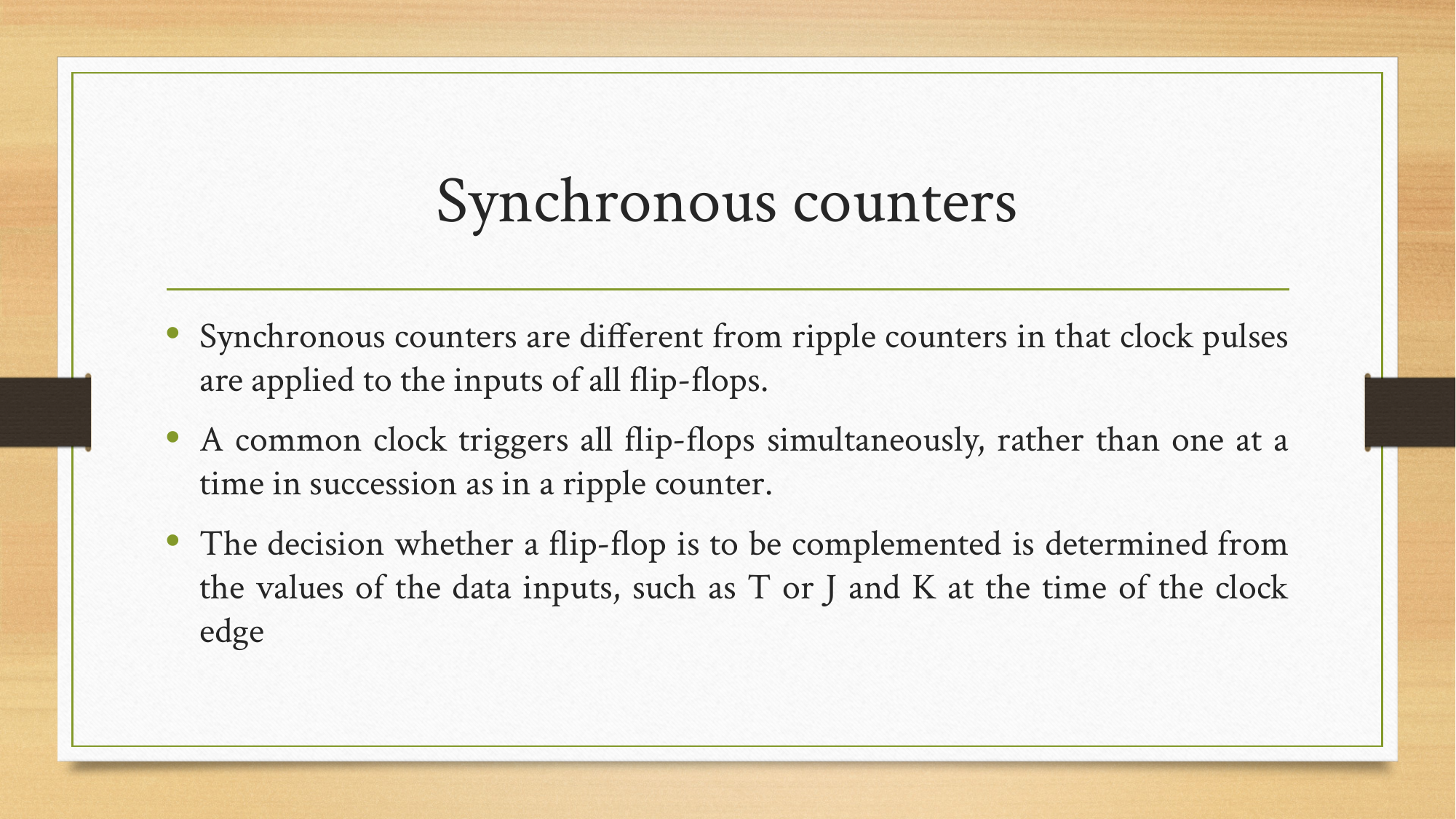

# Synchronous counters
Synchronous counters are different from ripple counters in that clock pulses are applied to the inputs of all flip-flops.
A common clock triggers all flip-flops simultaneously, rather than one at a time in succession as in a ripple counter.
The decision whether a flip-flop is to be complemented is determined from the values of the data inputs, such as T or J and K at the time of the clock edge